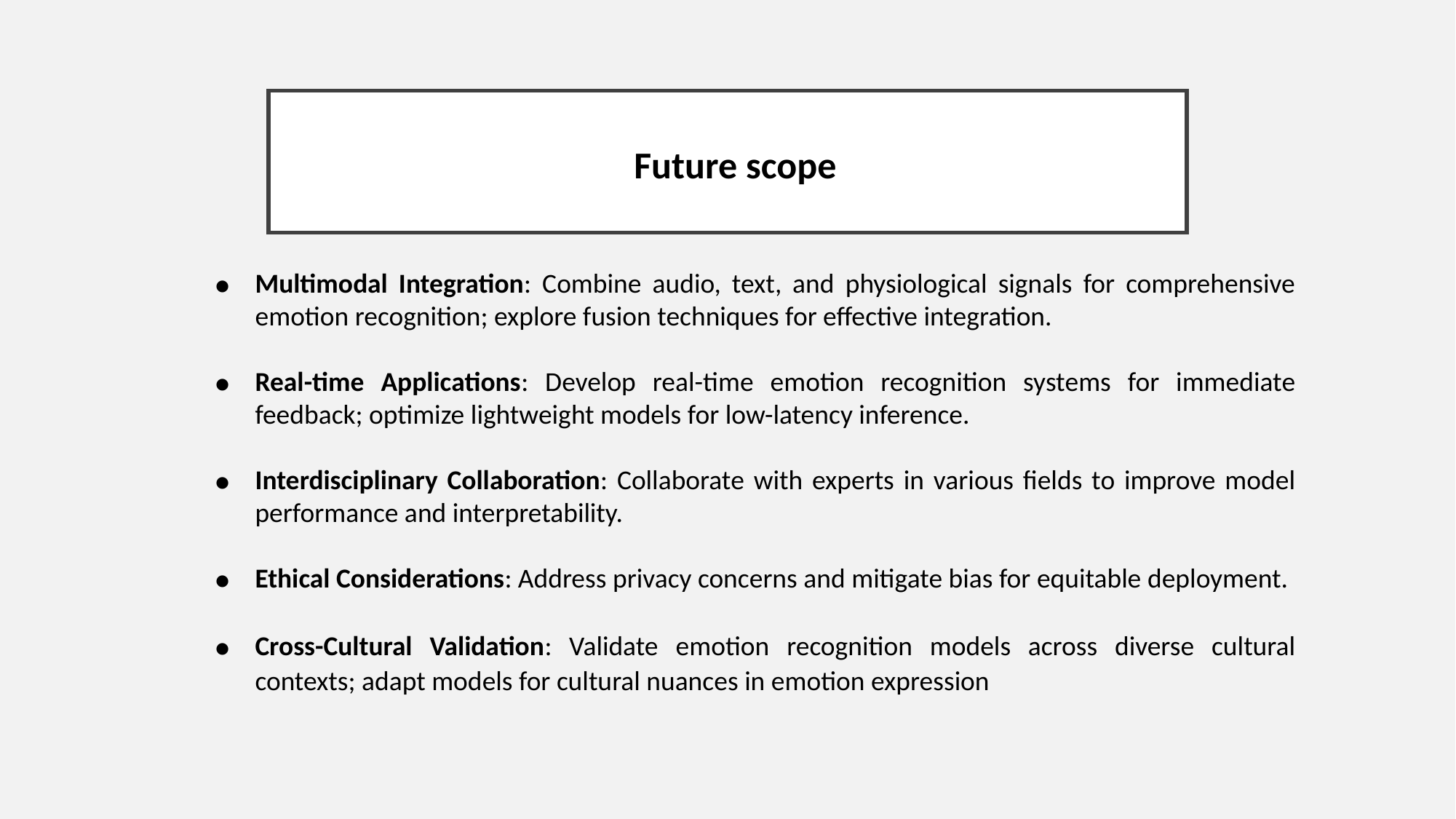

# Future scope
Multimodal Integration: Combine audio, text, and physiological signals for comprehensive emotion recognition; explore fusion techniques for effective integration.

Real-time Applications: Develop real-time emotion recognition systems for immediate feedback; optimize lightweight models for low-latency inference.

Interdisciplinary Collaboration: Collaborate with experts in various fields to improve model performance and interpretability.

Ethical Considerations: Address privacy concerns and mitigate bias for equitable deployment.

Cross-Cultural Validation: Validate emotion recognition models across diverse cultural contexts; adapt models for cultural nuances in emotion expression